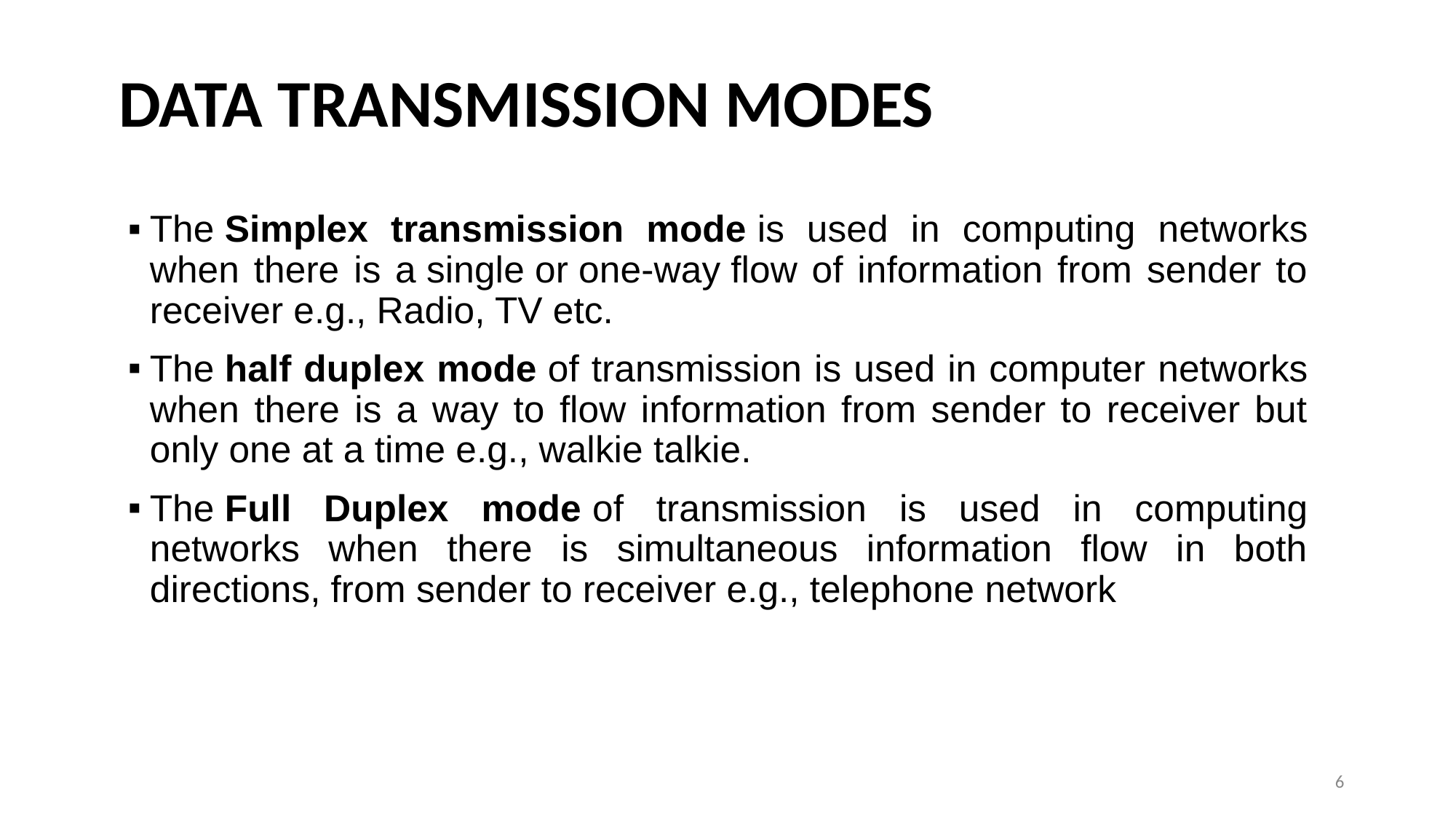

# DATA TRANSMISSION MODES
The Simplex transmission mode is used in computing networks when there is a single or one-way flow of information from sender to receiver e.g., Radio, TV etc.
The half duplex mode of transmission is used in computer networks when there is a way to flow information from sender to receiver but only one at a time e.g., walkie talkie.
The Full Duplex mode of transmission is used in computing networks when there is simultaneous information flow in both directions, from sender to receiver e.g., telephone network
6